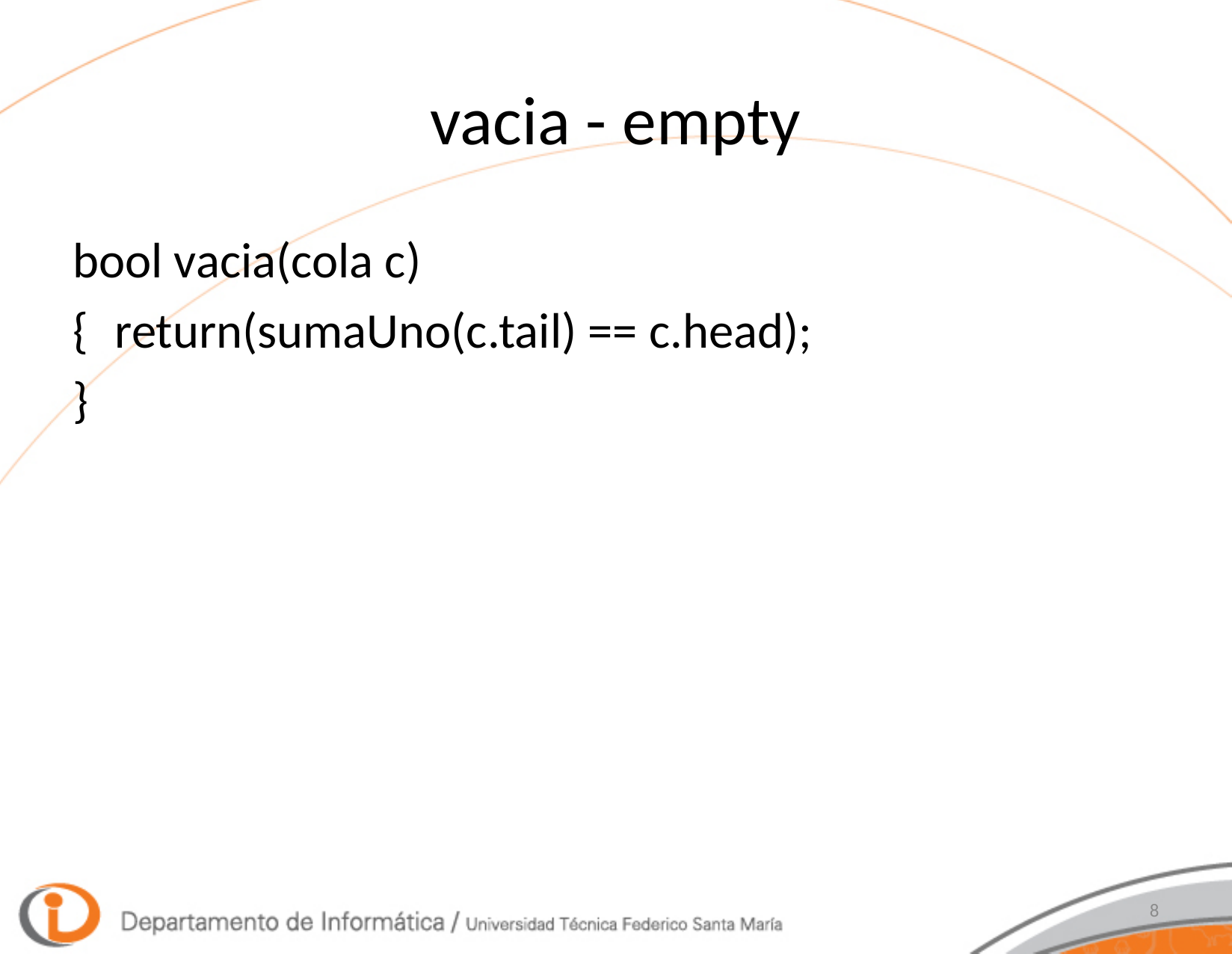

# vacia - empty
bool vacia(cola c)
{	return(sumaUno(c.tail) == c.head);
}
8